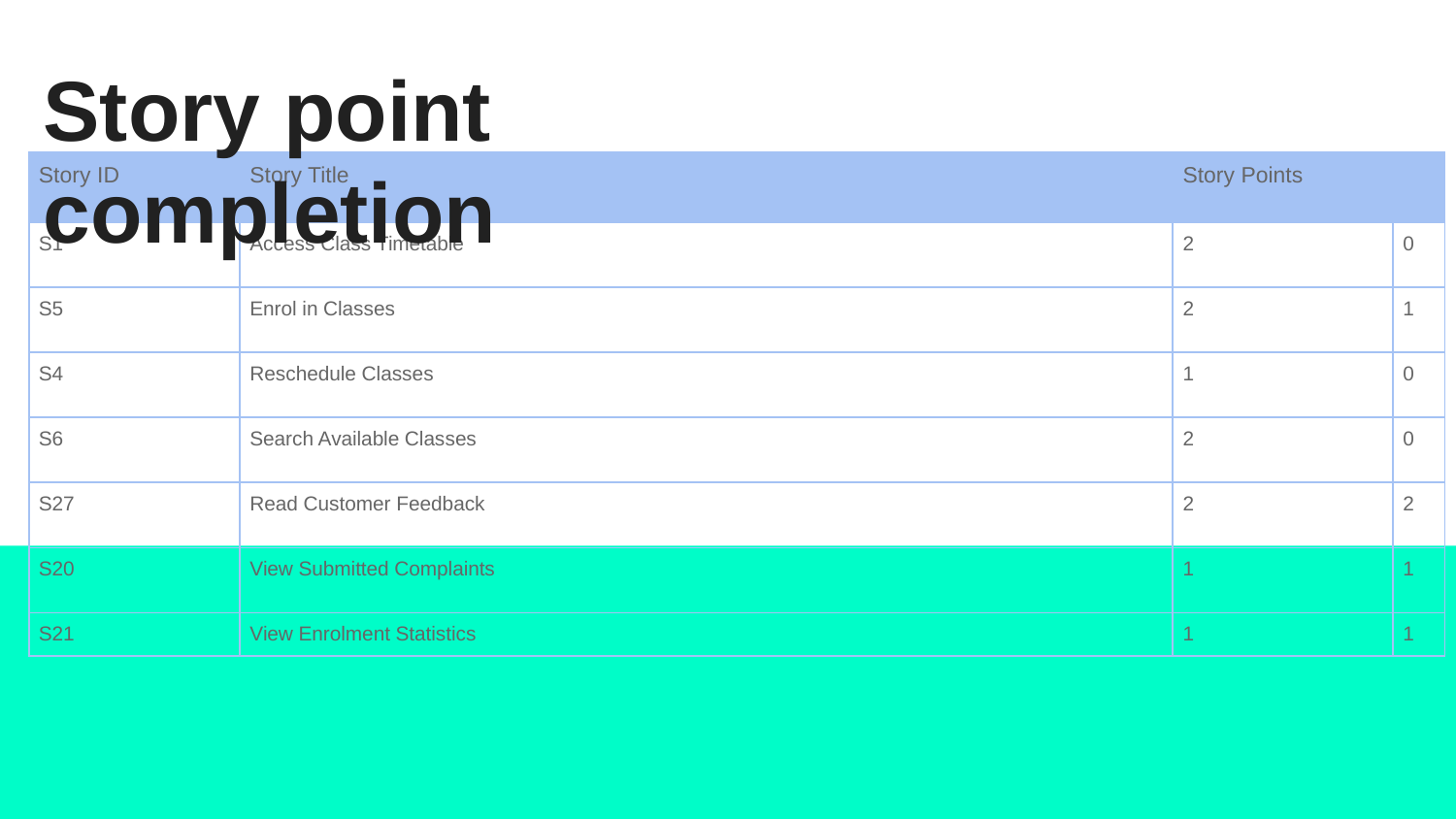

Story point completion
| Story ID | Story Title | Story Points |  |
| --- | --- | --- | --- |
| S1 | Access Class Timetable | 2 | 0 |
| S5 | Enrol in Classes | 2 | 1 |
| S4 | Reschedule Classes | 1 | 0 |
| S6 | Search Available Classes | 2 | 0 |
| S27 | Read Customer Feedback | 2 | 2 |
| S20 | View Submitted Complaints | 1 | 1 |
| S21 | View Enrolment Statistics | 1 | 1 |